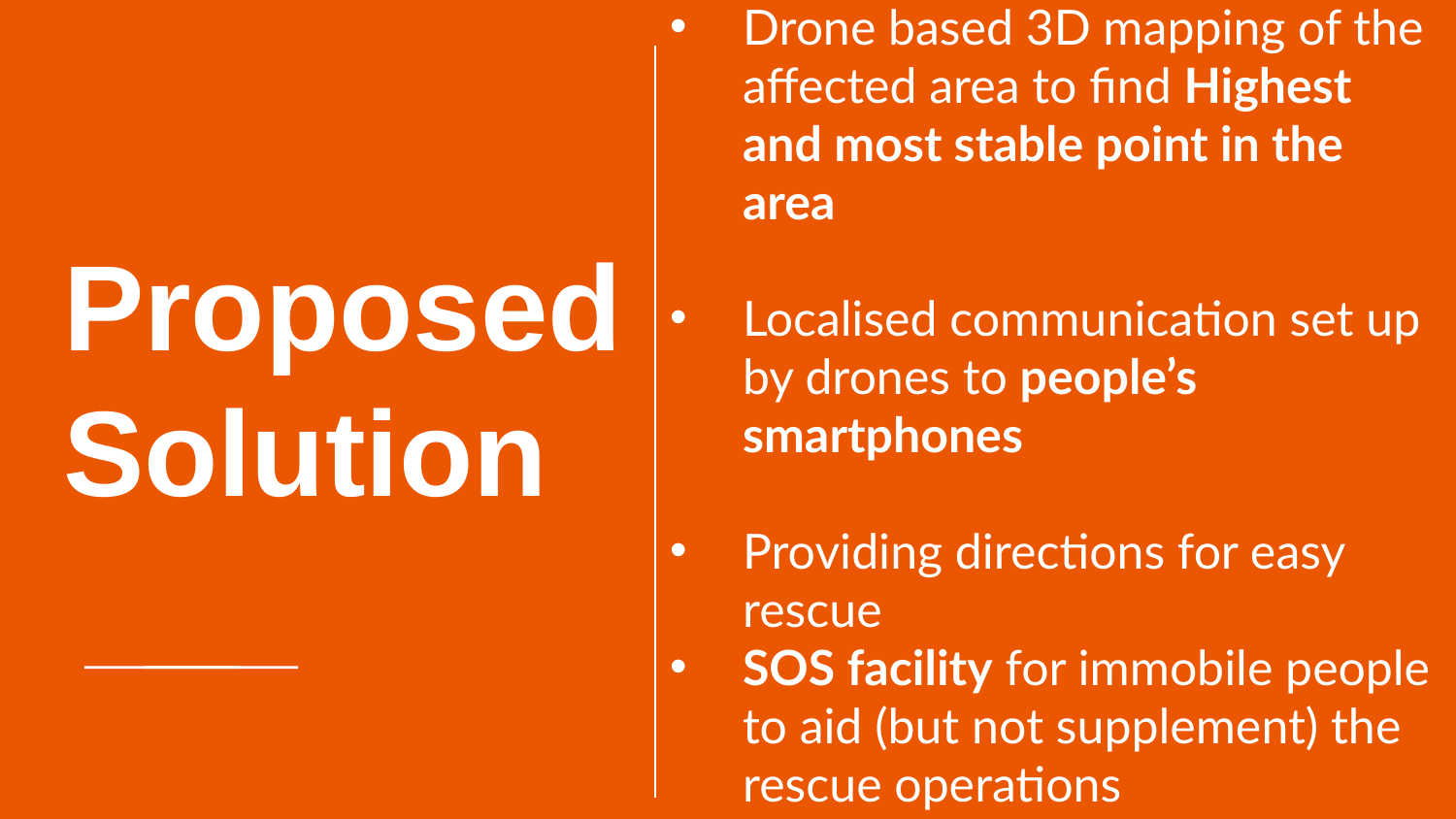

Drone based 3D mapping of the affected area to find Highest and most stable point in the area

Localised communication set up by drones to people’s smartphones

Providing directions for easy rescue
SOS facility for immobile people to aid (but not supplement) the rescue operations

# Proposed Solution